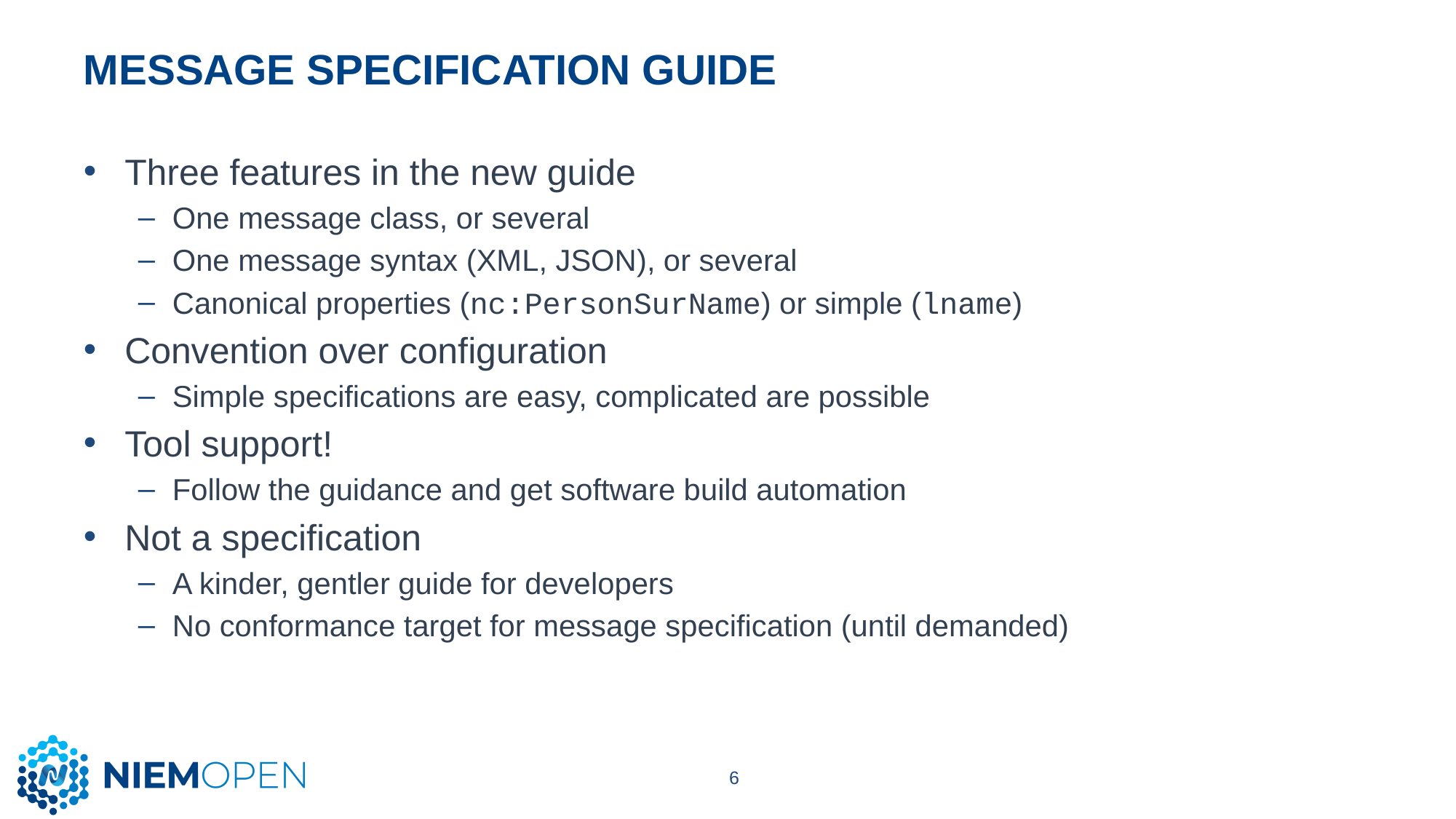

# Message Specification Guide
Three features in the new guide
One message class, or several
One message syntax (XML, JSON), or several
Canonical properties (nc:PersonSurName) or simple (lname)
Convention over configuration
Simple specifications are easy, complicated are possible
Tool support!
Follow the guidance and get software build automation
Not a specification
A kinder, gentler guide for developers
No conformance target for message specification (until demanded)
6